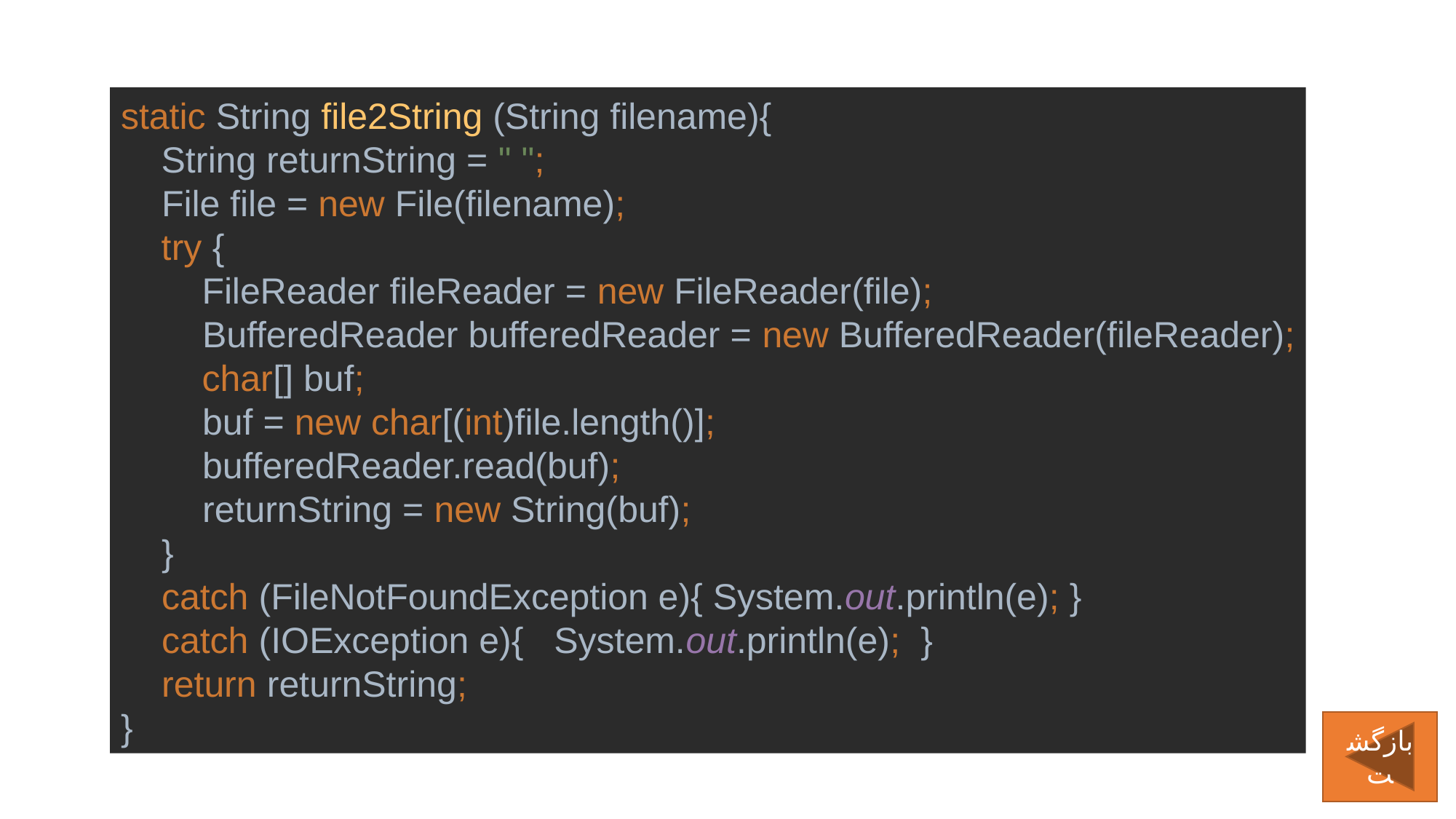

static String file2String (String filename){
    String returnString = " ";
    File file = new File(filename);
    try {
        FileReader fileReader = new FileReader(file);
        BufferedReader bufferedReader = new BufferedReader(fileReader);
        char[] buf;
        buf = new char[(int)file.length()];
        bufferedReader.read(buf);
        returnString = new String(buf);
    }
    catch (FileNotFoundException e){ System.out.println(e); }
    catch (IOException e){   System.out.println(e);  }
    return returnString;
}
بازگشت